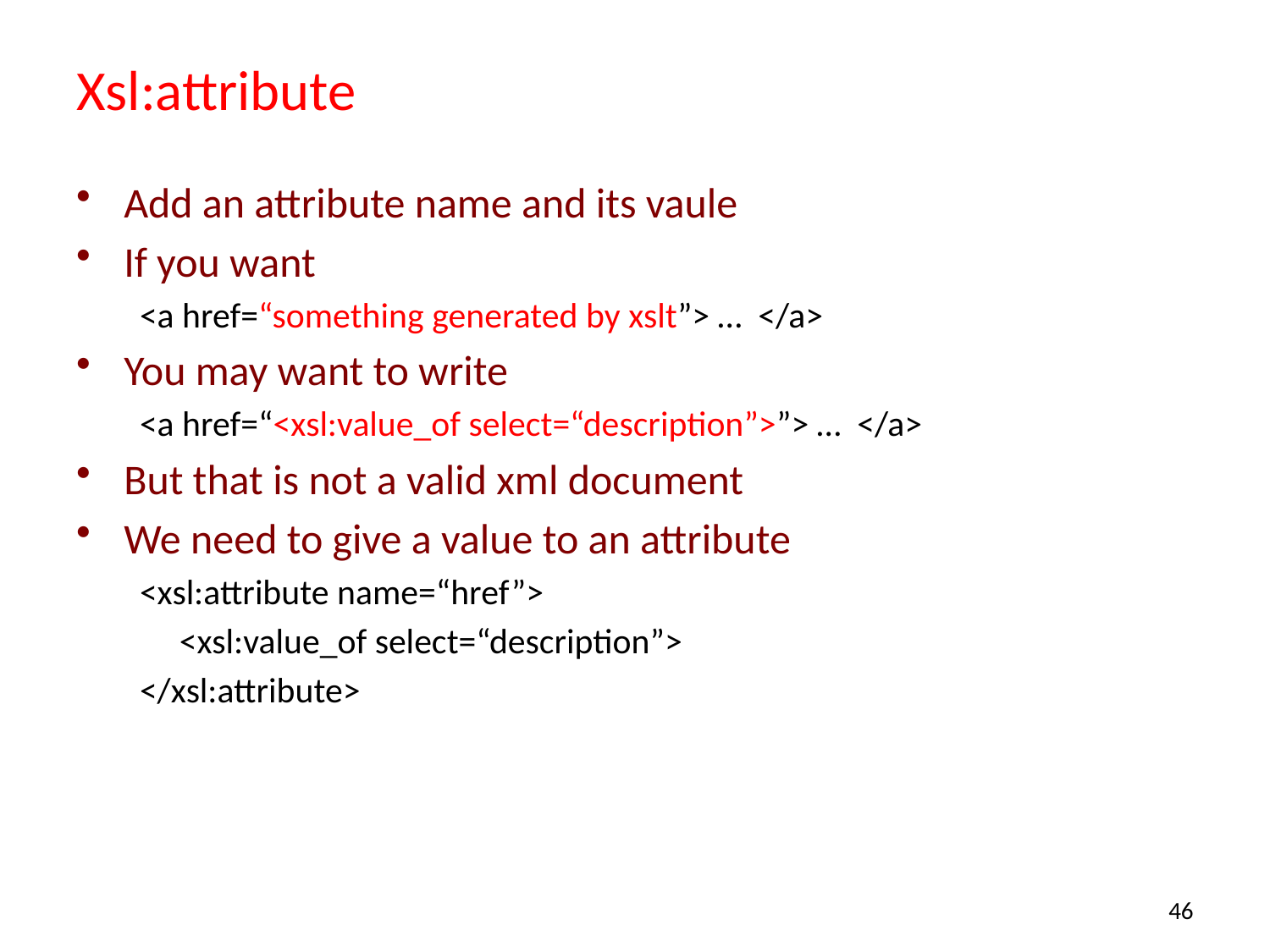

# Xsl:attribute
Add an attribute name and its vaule
If you want
<a href=“something generated by xslt”> …  </a>
You may want to write
<a href=“<xsl:value_of select=“description”>”> …  </a>
But that is not a valid xml document
We need to give a value to an attribute
<xsl:attribute name=“href”>
	<xsl:value_of select=“description”>
</xsl:attribute>

46